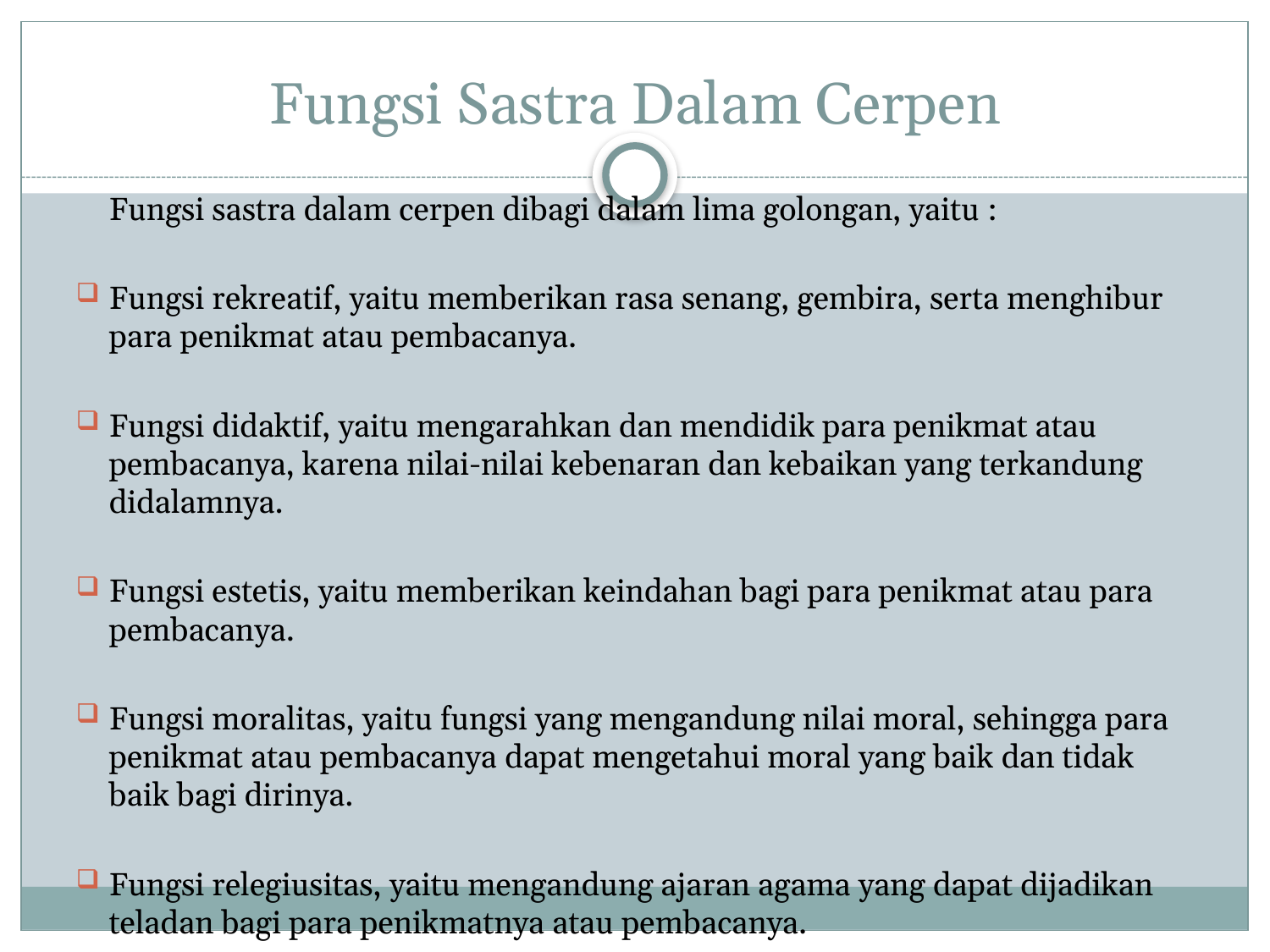

# Fungsi Sastra Dalam Cerpen

	Fungsi sastra dalam cerpen dibagi dalam lima golongan, yaitu :

Fungsi rekreatif, yaitu memberikan rasa senang, gembira, serta menghibur para penikmat atau pembacanya.

Fungsi didaktif, yaitu mengarahkan dan mendidik para penikmat atau pembacanya, karena nilai-nilai kebenaran dan kebaikan yang terkandung didalamnya.

Fungsi estetis, yaitu memberikan keindahan bagi para penikmat atau para pembacanya.

Fungsi moralitas, yaitu fungsi yang mengandung nilai moral, sehingga para penikmat atau pembacanya dapat mengetahui moral yang baik dan tidak baik bagi dirinya.

Fungsi relegiusitas, yaitu mengandung ajaran agama yang dapat dijadikan teladan bagi para penikmatnya atau pembacanya.